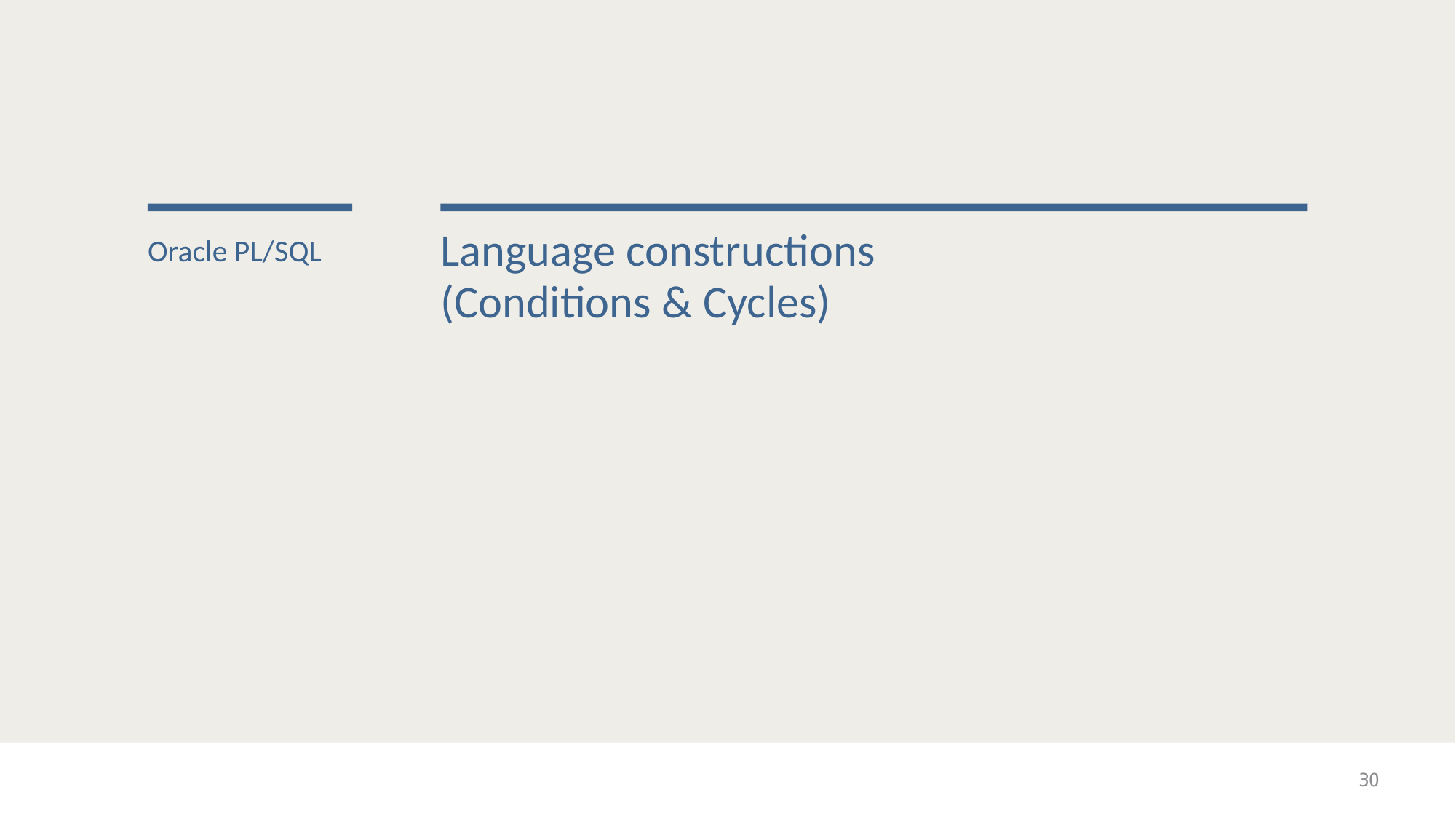

# Language constructions (Conditions & Cycles)
Oracle PL/SQL